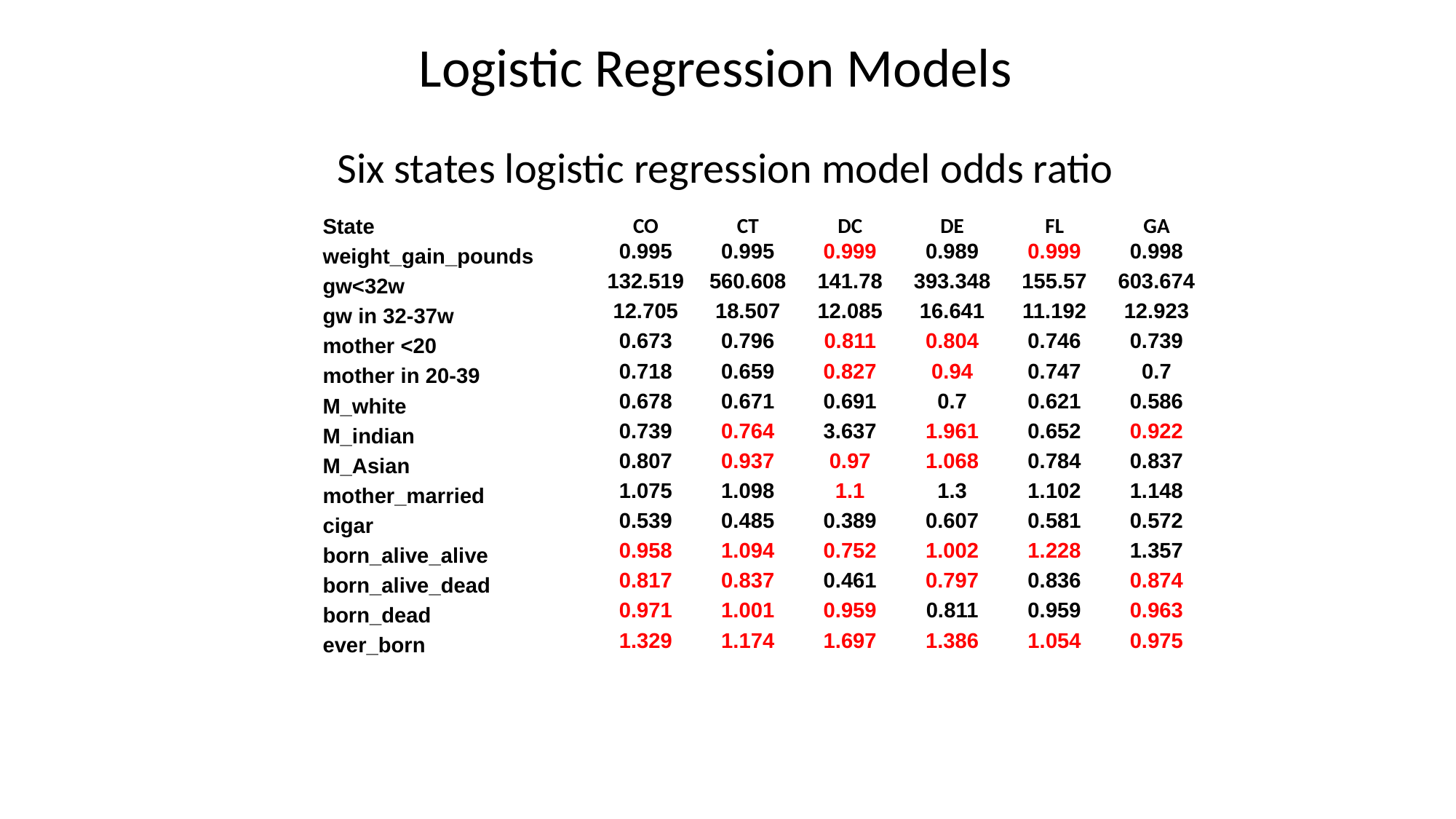

Logistic Regression Models
Six states logistic regression model odds ratio
| State | CO | CT | DC | DE | FL | GA |
| --- | --- | --- | --- | --- | --- | --- |
| weight\_gain\_pounds | 0.995 | 0.995 | 0.999 | 0.989 | 0.999 | 0.998 |
| gw<32w | 132.519 | 560.608 | 141.78 | 393.348 | 155.57 | 603.674 |
| gw in 32-37w | 12.705 | 18.507 | 12.085 | 16.641 | 11.192 | 12.923 |
| mother <20 | 0.673 | 0.796 | 0.811 | 0.804 | 0.746 | 0.739 |
| mother in 20-39 | 0.718 | 0.659 | 0.827 | 0.94 | 0.747 | 0.7 |
| M\_white | 0.678 | 0.671 | 0.691 | 0.7 | 0.621 | 0.586 |
| M\_indian | 0.739 | 0.764 | 3.637 | 1.961 | 0.652 | 0.922 |
| M\_Asian | 0.807 | 0.937 | 0.97 | 1.068 | 0.784 | 0.837 |
| mother\_married | 1.075 | 1.098 | 1.1 | 1.3 | 1.102 | 1.148 |
| cigar | 0.539 | 0.485 | 0.389 | 0.607 | 0.581 | 0.572 |
| born\_alive\_alive | 0.958 | 1.094 | 0.752 | 1.002 | 1.228 | 1.357 |
| born\_alive\_dead | 0.817 | 0.837 | 0.461 | 0.797 | 0.836 | 0.874 |
| born\_dead | 0.971 | 1.001 | 0.959 | 0.811 | 0.959 | 0.963 |
| ever\_born | 1.329 | 1.174 | 1.697 | 1.386 | 1.054 | 0.975 |